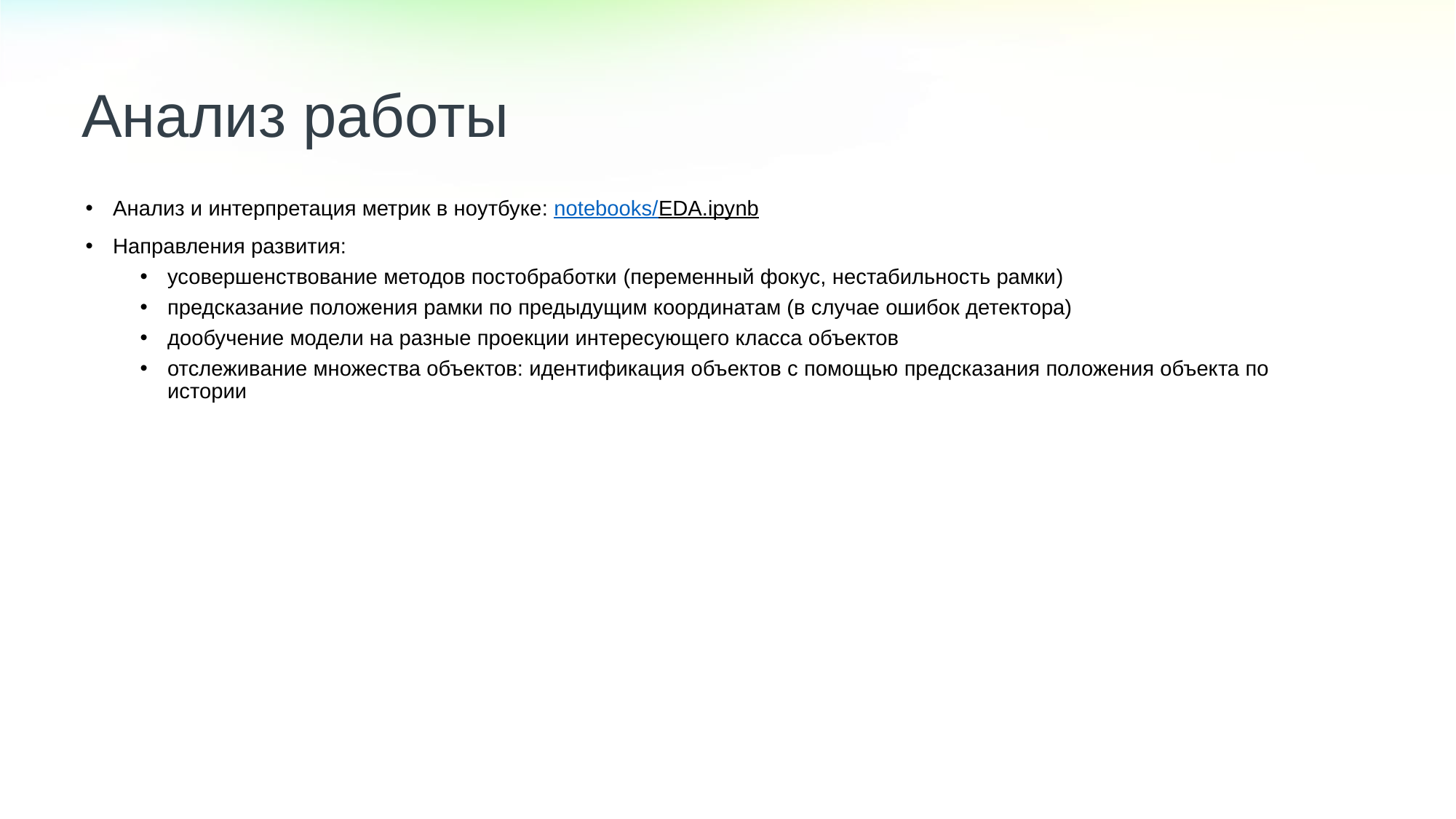

Анализ работы
Анализ и интерпретация метрик в ноутбуке: notebooks/EDA.ipynb
Направления развития:
усовершенствование методов постобработки (переменный фокус, нестабильность рамки)
предсказание положения рамки по предыдущим координатам (в случае ошибок детектора)
дообучение модели на разные проекции интересующего класса объектов
отслеживание множества объектов: идентификация объектов с помощью предсказания положения объекта по истории